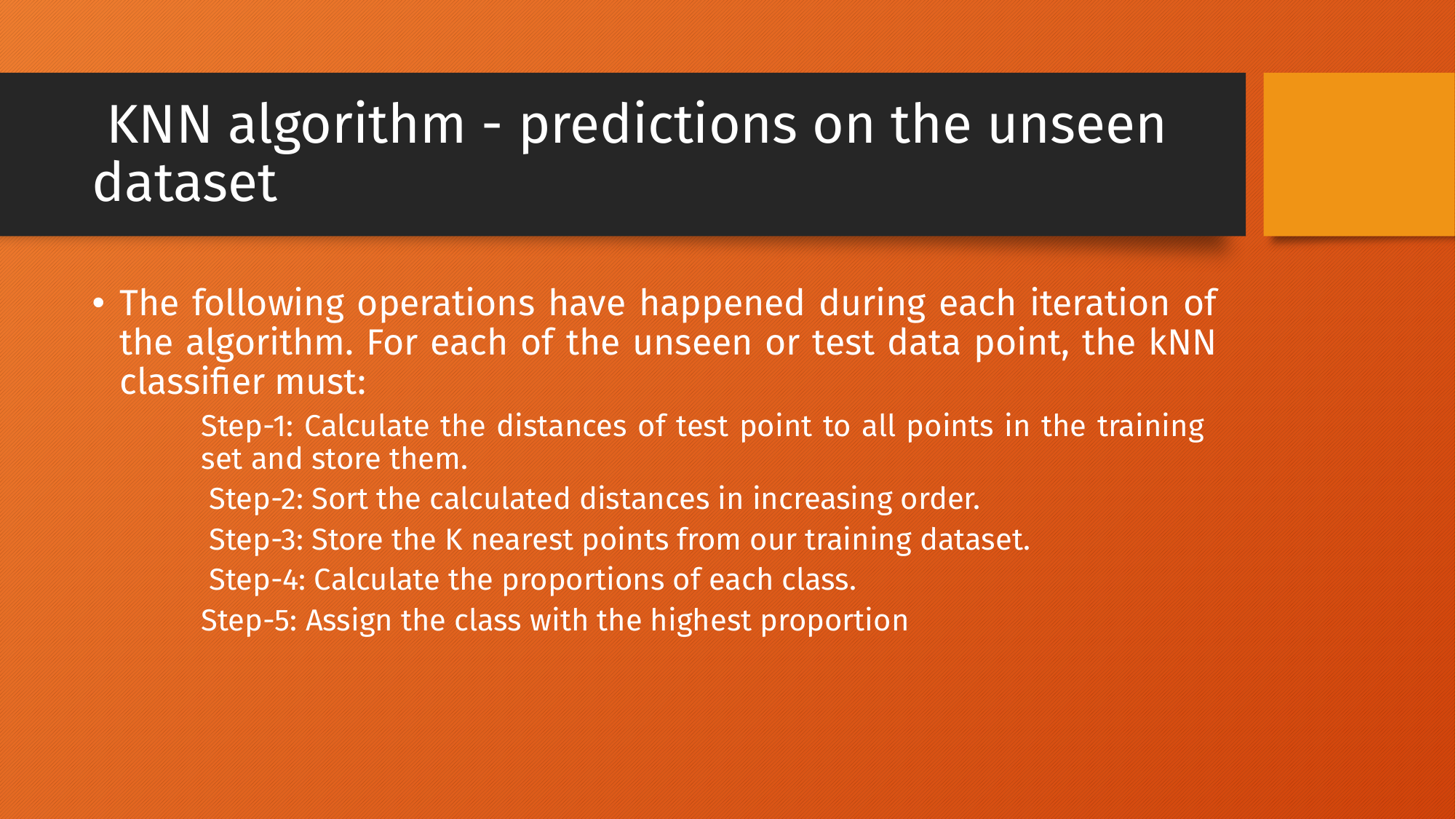

# KNN algorithm - predictions on the unseen dataset
The following operations have happened during each iteration of the algorithm. For each of the unseen or test data point, the kNN classifier must:
Step-1: Calculate the distances of test point to all points in the training 	set and store them.
 Step-2: Sort the calculated distances in increasing order.
 Step-3: Store the K nearest points from our training dataset.
 Step-4: Calculate the proportions of each class.
Step-5: Assign the class with the highest proportion